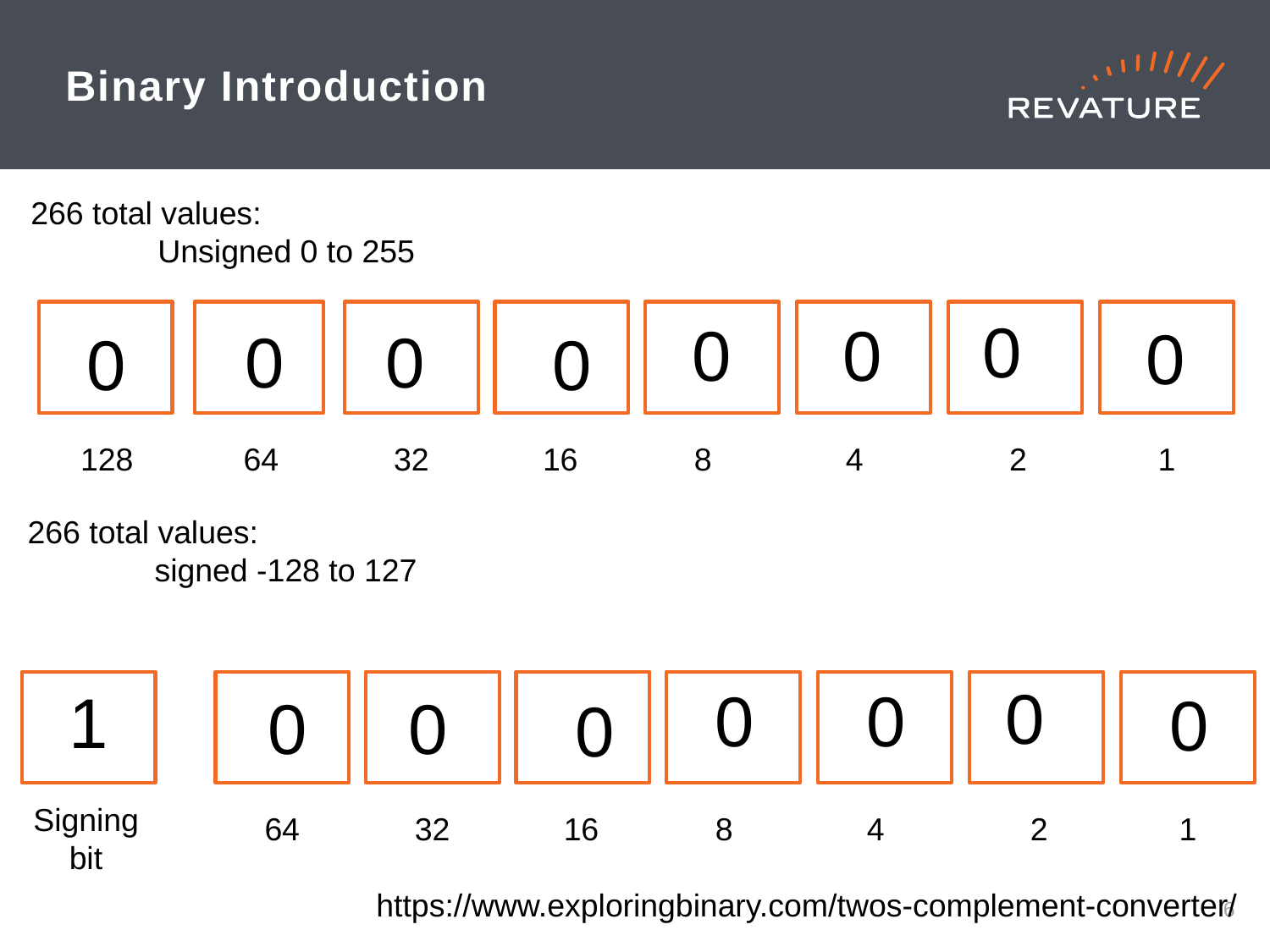

# Binary Introduction
0
266 total values:
	Unsigned 0 to 255
42

0

0
0
0
0
0
0
0
16
8
4
2
= 255
128
64
32
1
266 total values:
	signed -128 to 127
1
0
0
0

1

0
0
0
0
Signing bit
16
8
4
2
= 127
64
32
1
https://www.exploringbinary.com/twos-complement-converter/
6